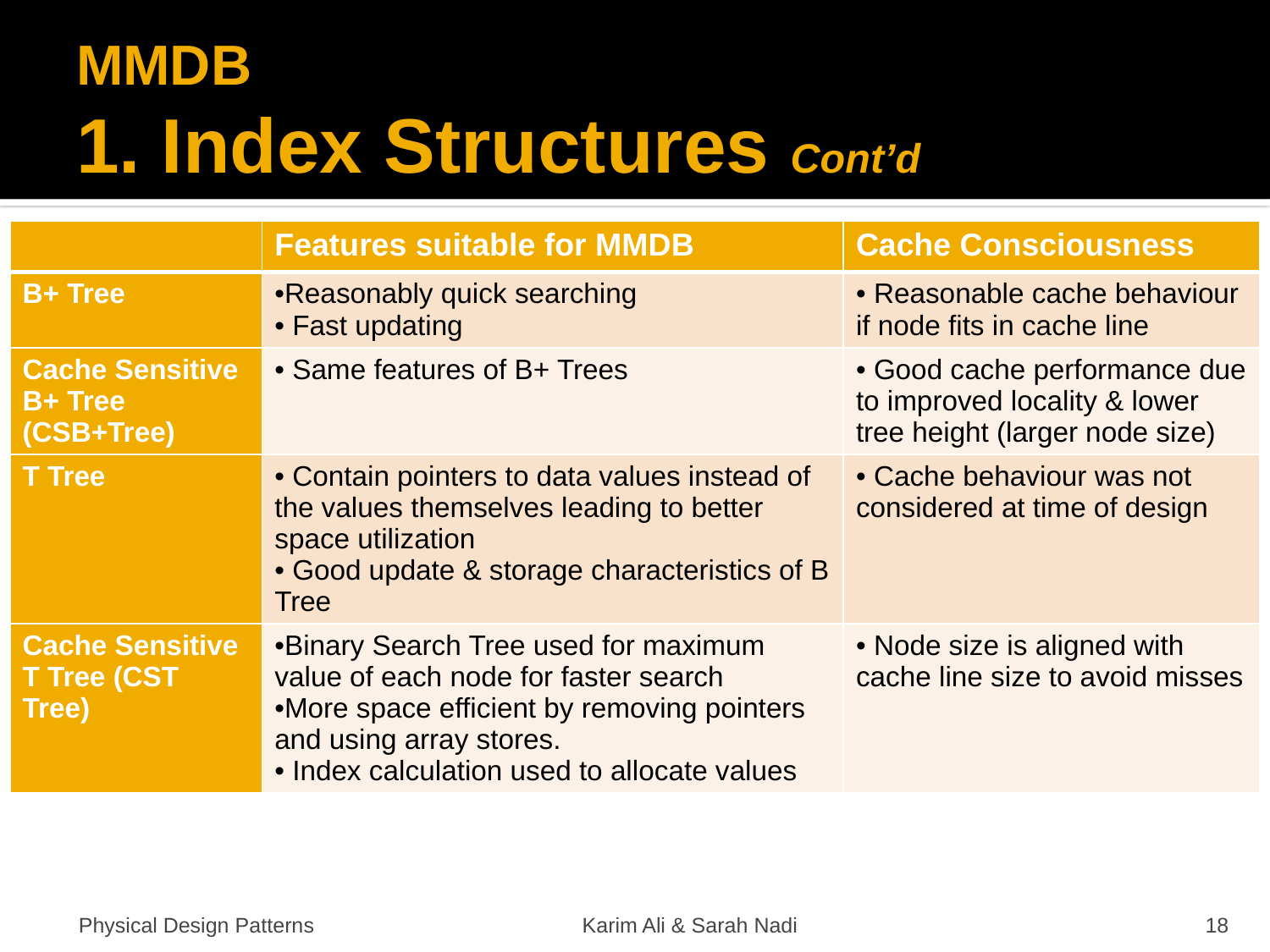

# MMDB 1. Index Structures Cont’d
|  | Features suitable for MMDB | Cache Consciousness |
| --- | --- | --- |
| B+ Tree | Reasonably quick searching Fast updating | Reasonable cache behaviour if node fits in cache line |
| Cache Sensitive B+ Tree (CSB+Tree) | Same features of B+ Trees | Good cache performance due to improved locality & lower tree height (larger node size) |
| T Tree | Contain pointers to data values instead of the values themselves leading to better space utilization Good update & storage characteristics of B Tree | Cache behaviour was not considered at time of design |
| Cache Sensitive T Tree (CST Tree) | Binary Search Tree used for maximum value of each node for faster search More space efficient by removing pointers and using array stores. Index calculation used to allocate values | Node size is aligned with cache line size to avoid misses |
Physical Design Patterns
Karim Ali & Sarah Nadi
18